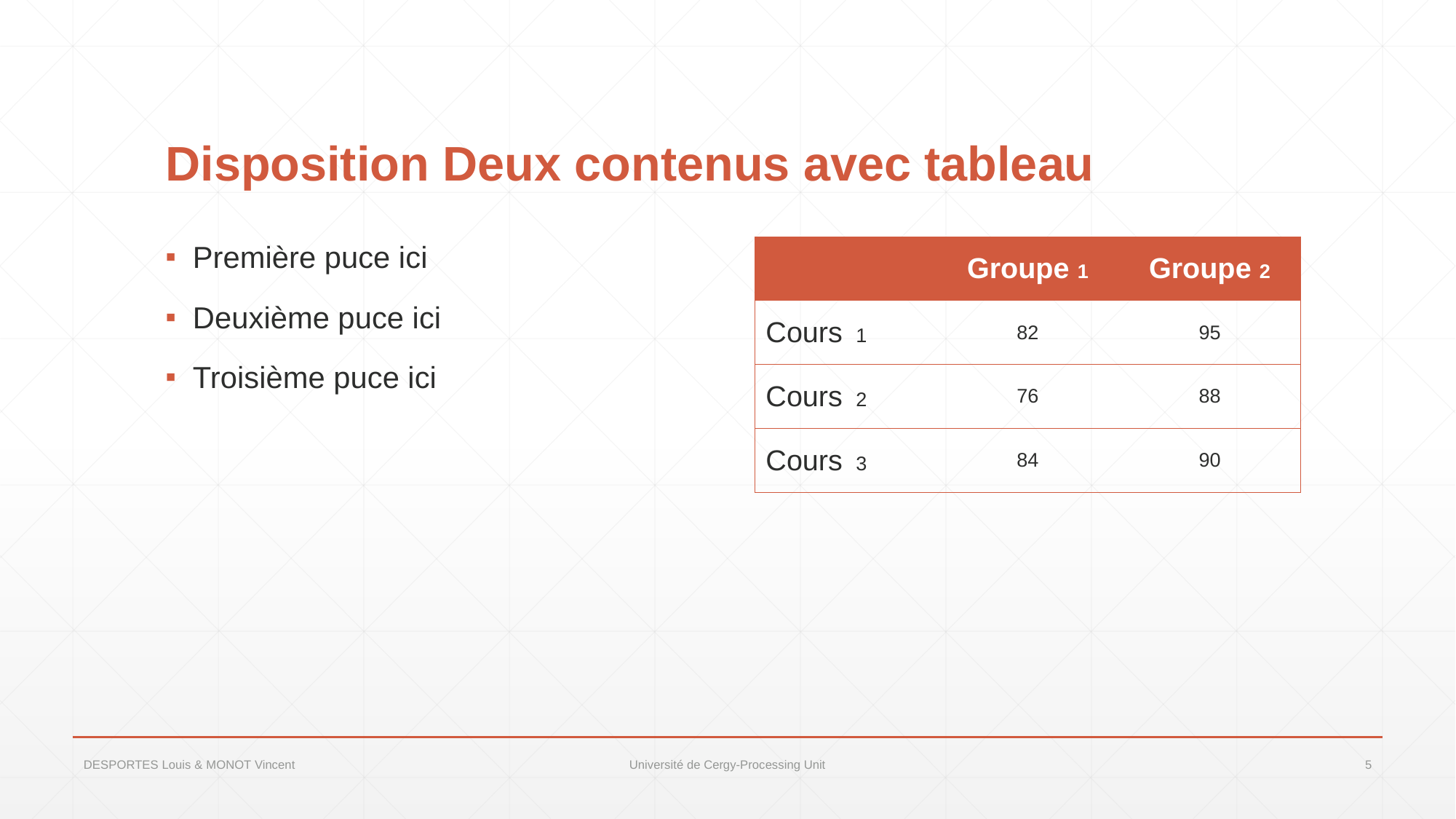

# Disposition Deux contenus avec tableau
|  | Groupe 1 | Groupe 2 |
| --- | --- | --- |
| Cours  1 | 82 | 95 |
| Cours  2 | 76 | 88 |
| Cours  3 | 84 | 90 |
Première puce ici
Deuxième puce ici
Troisième puce ici
DESPORTES Louis & MONOT Vincent
5